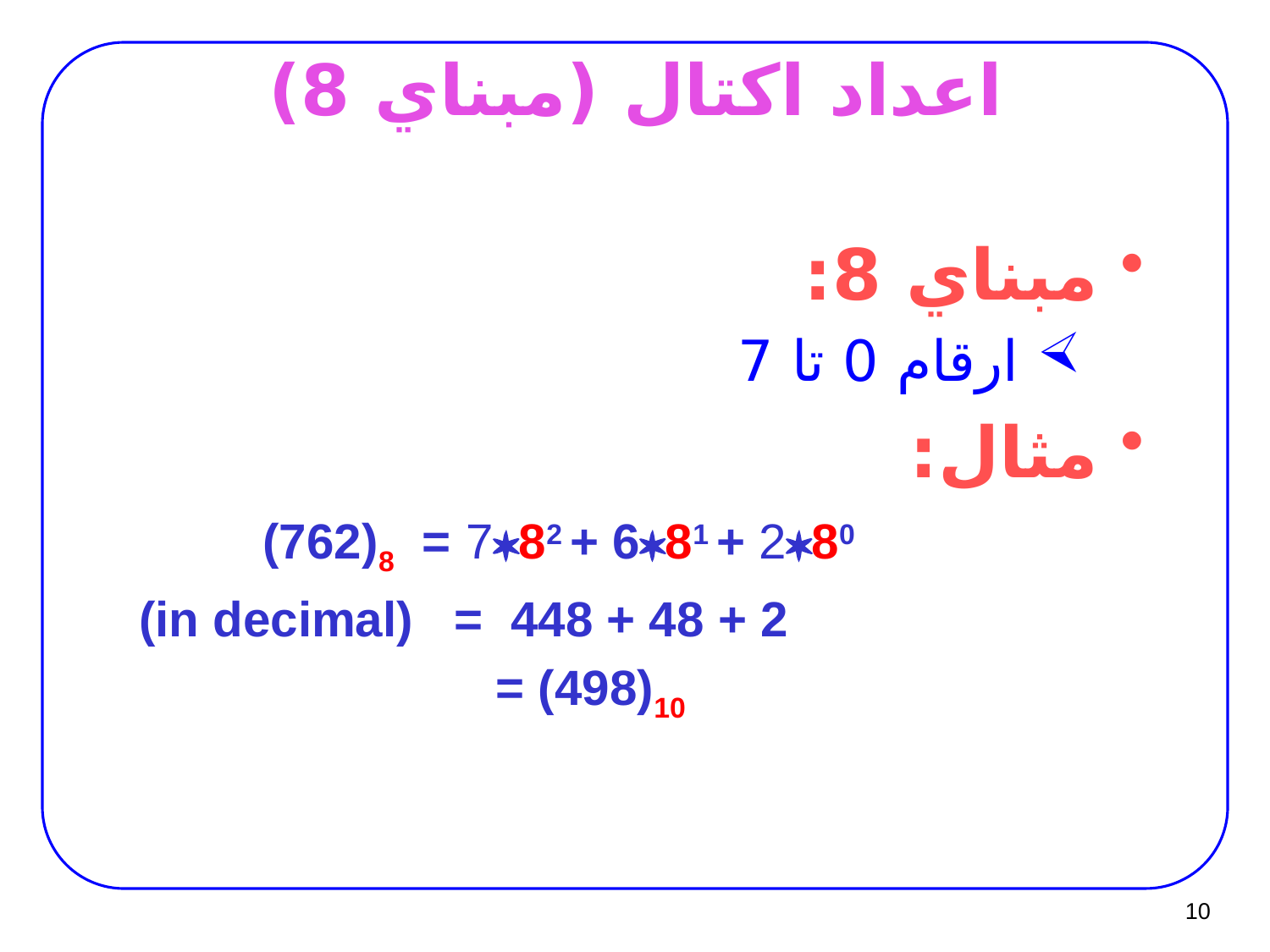

# اعداد اکتال (مبناي 8)
مبناي 8:
 ارقام 0 تا 7
مثال:
         (762)8  = 7∗82 + 6∗81 + 2∗80
(in decimal)   =  448 + 48 + 2
			    = (498)10

10